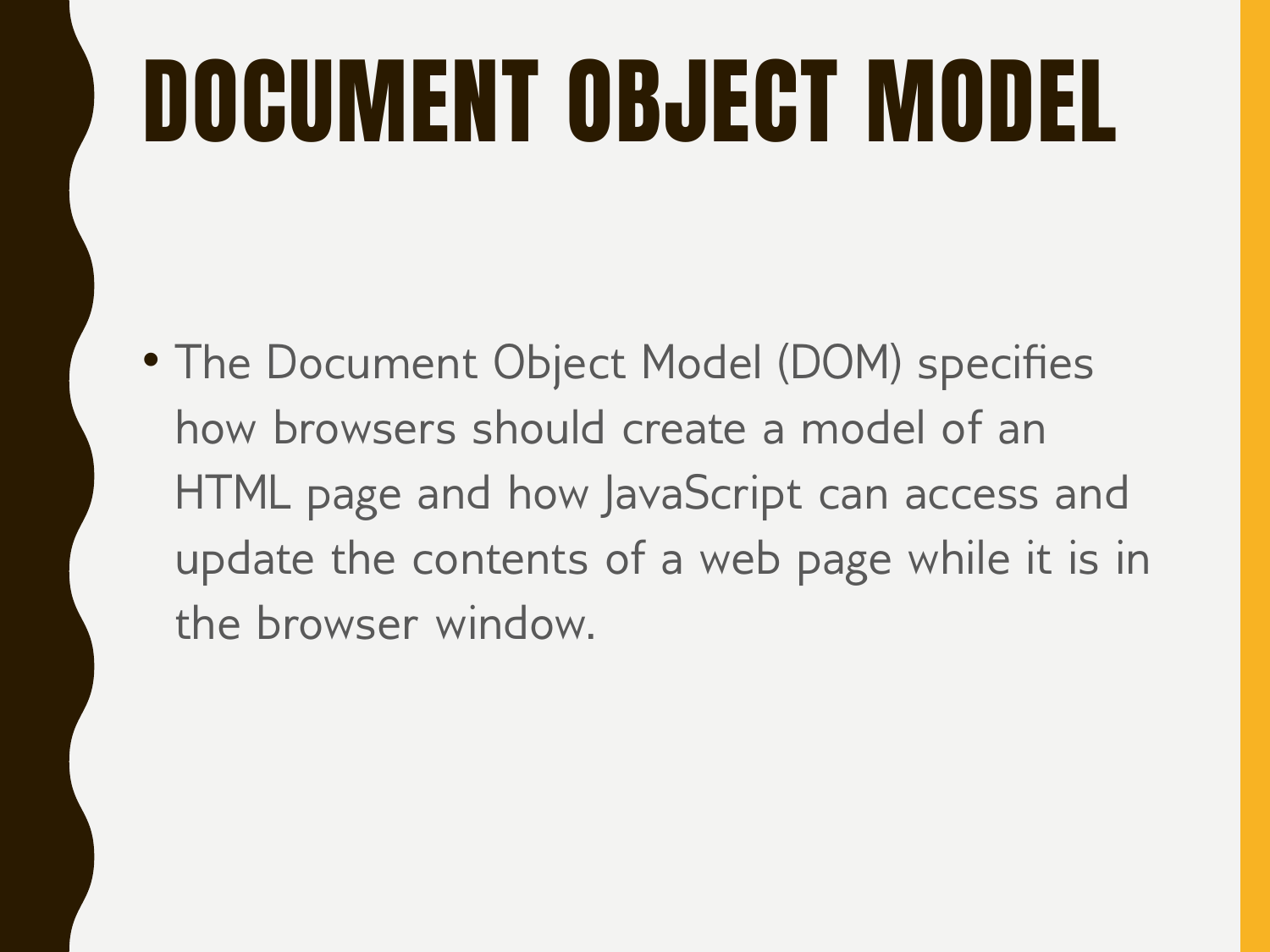

# Document object model
The Document Object Model (DOM) specifies how browsers should create a model of an HTML page and how JavaScript can access and update the contents of a web page while it is in the browser window.